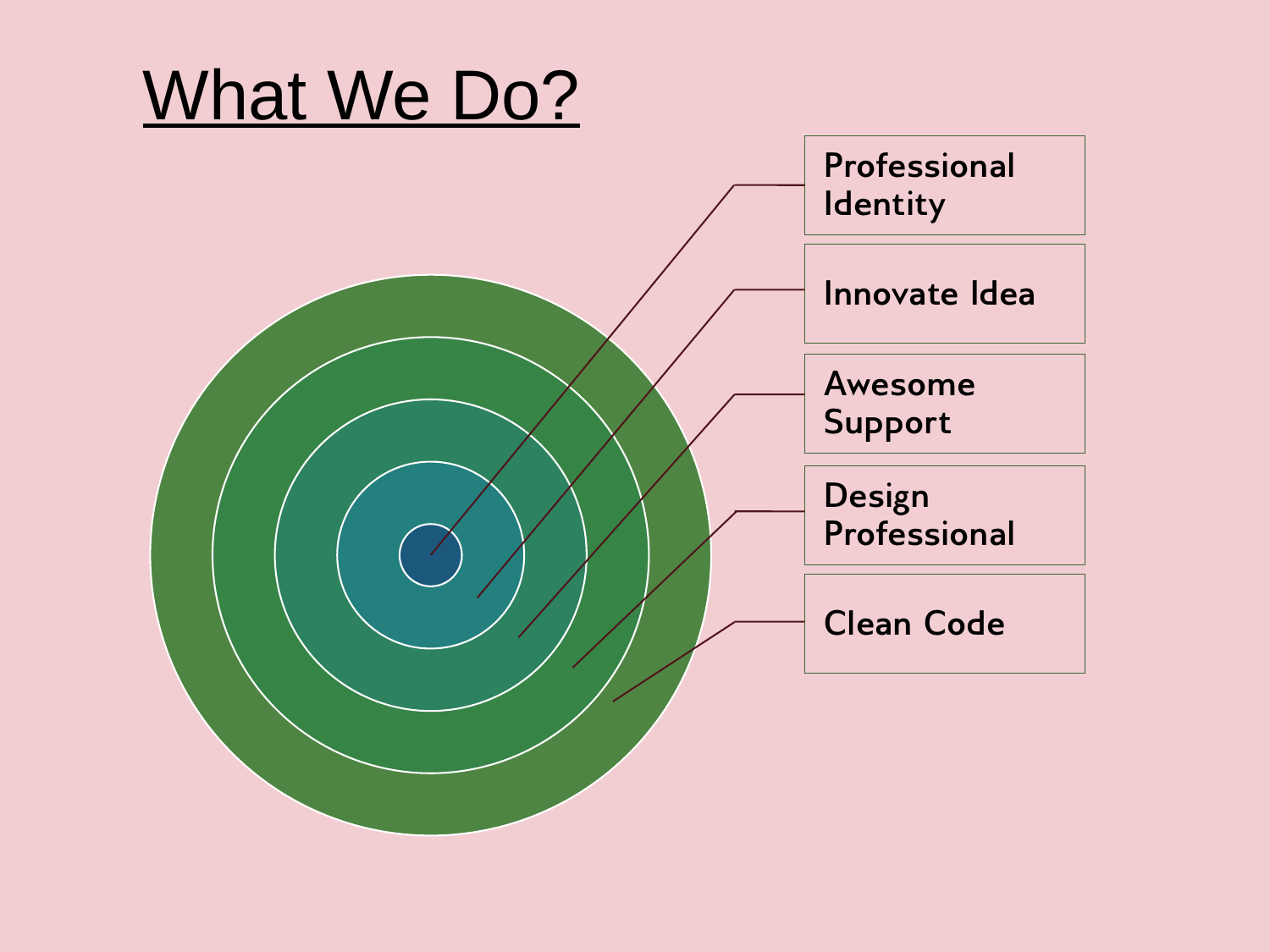

What We Do?
Professional Identity
Innovate Idea
Awesome Support
Design Professional
Clean Code